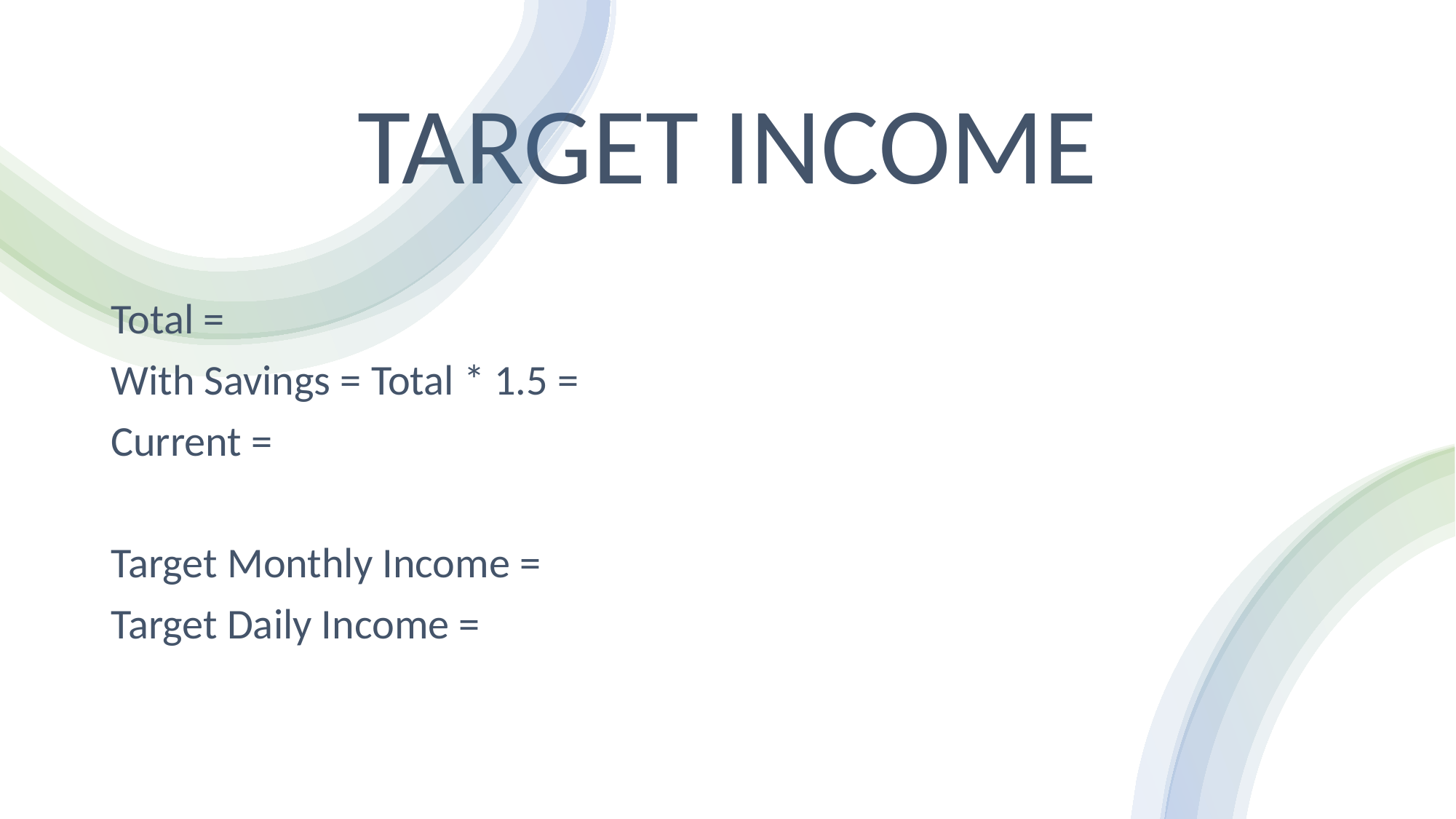

# TARGET INCOME
Total =
With Savings = Total * 1.5 =
Current =

Target Monthly Income =
Target Daily Income =